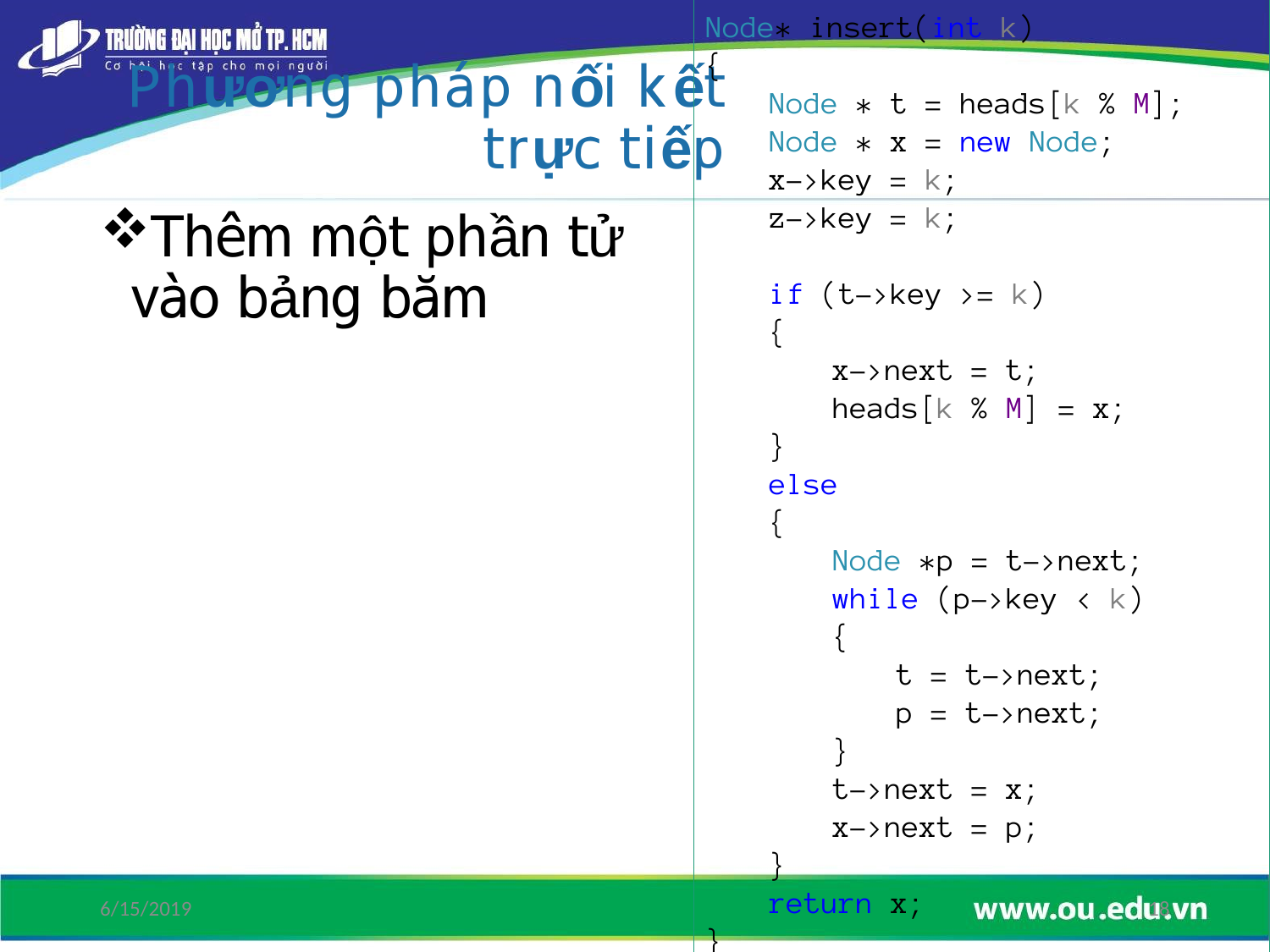

Node* insert(int k)
{
Node * t = heads[k % M];
Node * x = new Node;
x->key = k;
z->key = k;

if (t->key >= k)
{
x->next = t;
heads[k % M] = x;
}
else
{
Node *p = t->next;
while (p->key < k)
{
t = t->next;
p = t->next;
}
t->next = x;
x->next = p;
}
return x;
}
# Phương pháp nối kết trực tiếp
Thêm một phần tử vào bảng băm
6/15/2019
18